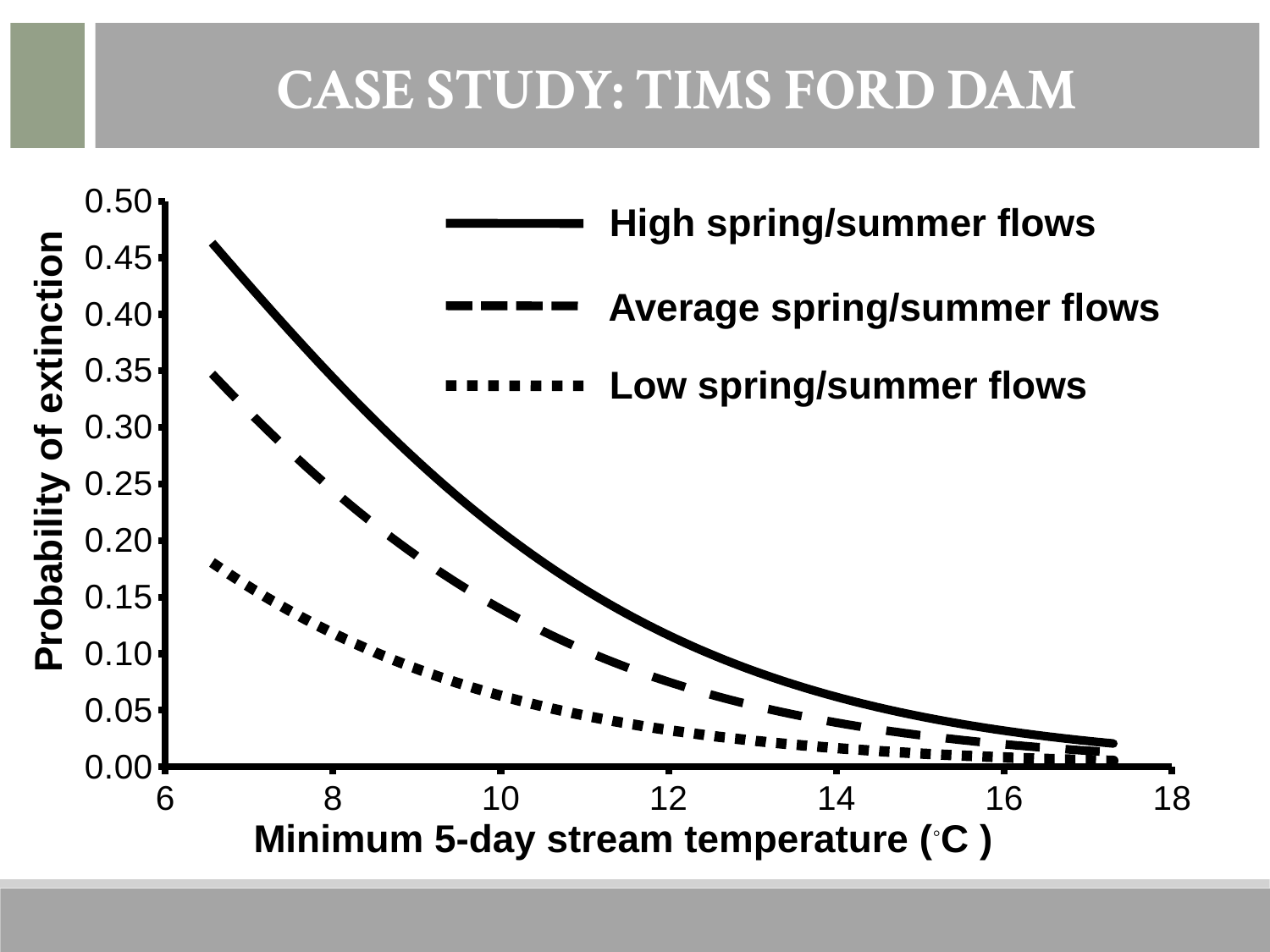

Case Study: Tims Ford Dam

### Chart

| Category |  |  |  |
|---|---|---|---|
High spring/summer flows
Average spring/summer flows
Low spring/summer flows
Probability of extinction
Minimum 5-day stream temperature (◦C )